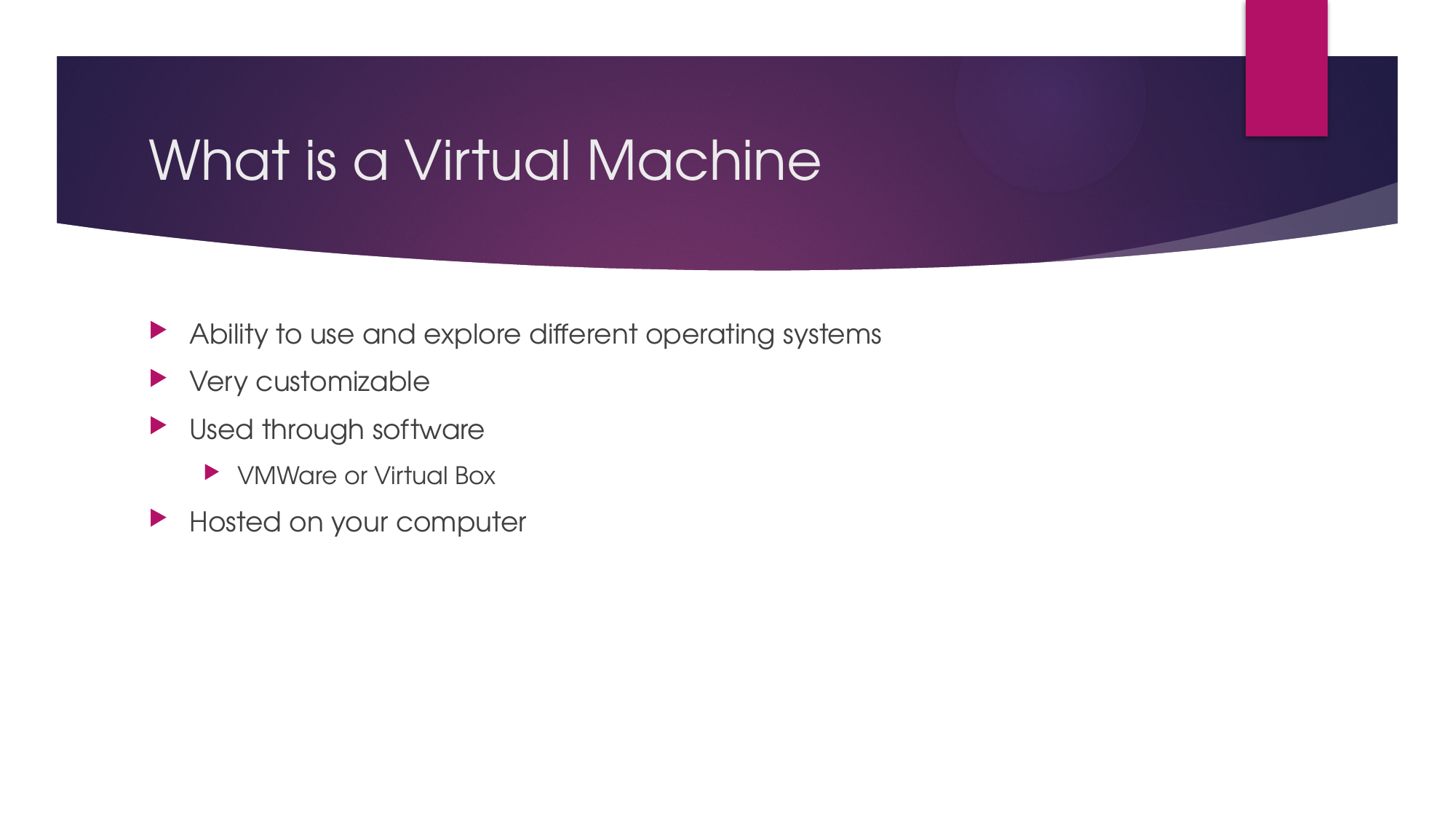

# What is a Virtual Machine
Ability to use and explore different operating systems
Very customizable
Used through software
VMWare or Virtual Box
Hosted on your computer